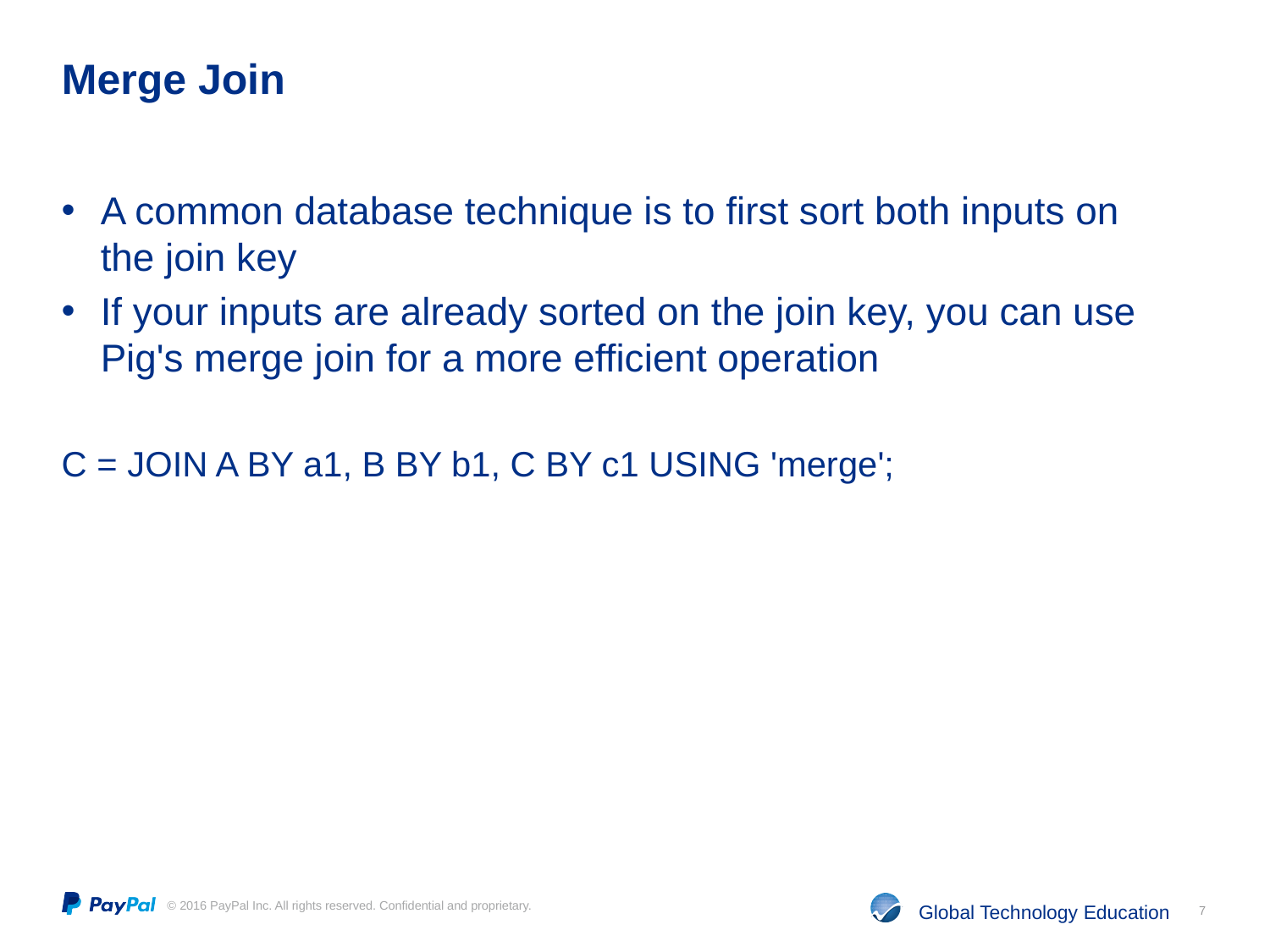

# Merge Join
A common database technique is to first sort both inputs on the join key
If your inputs are already sorted on the join key, you can use Pig's merge join for a more efficient operation

C = JOIN A BY a1, B BY b1, C BY c1 USING 'merge';
7